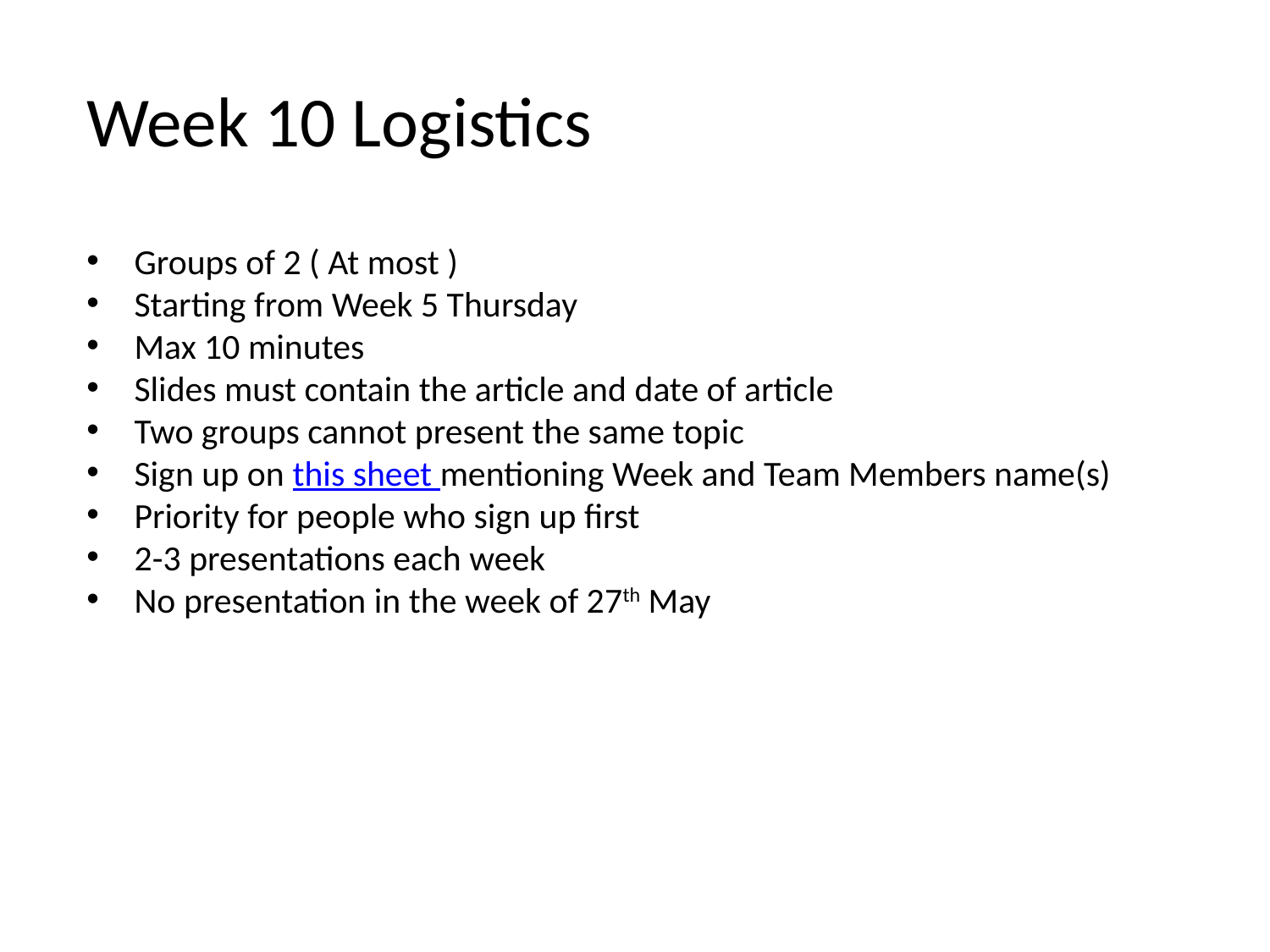

# Week 10 Logistics
Groups of 2 ( At most )
Starting from Week 5 Thursday
Max 10 minutes
Slides must contain the article and date of article
Two groups cannot present the same topic
Sign up on this sheet mentioning Week and Team Members name(s)
Priority for people who sign up first
2-3 presentations each week
No presentation in the week of 27th May